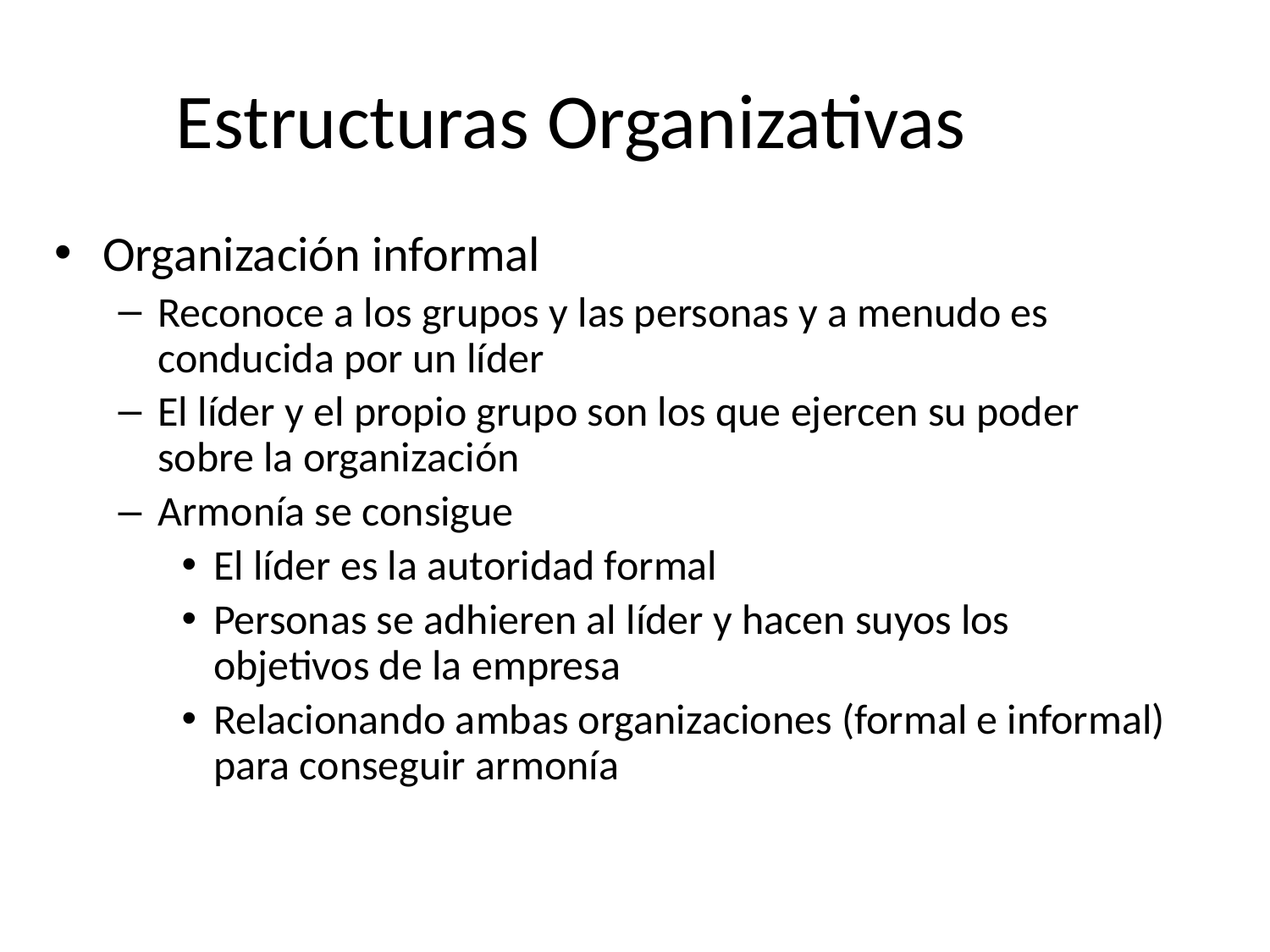

Estructuras Organizativas
Organización informal
Reconoce a los grupos y las personas y a menudo es conducida por un líder
El líder y el propio grupo son los que ejercen su poder sobre la organización
Armonía se consigue
El líder es la autoridad formal
Personas se adhieren al líder y hacen suyos los objetivos de la empresa
Relacionando ambas organizaciones (formal e informal) para conseguir armonía